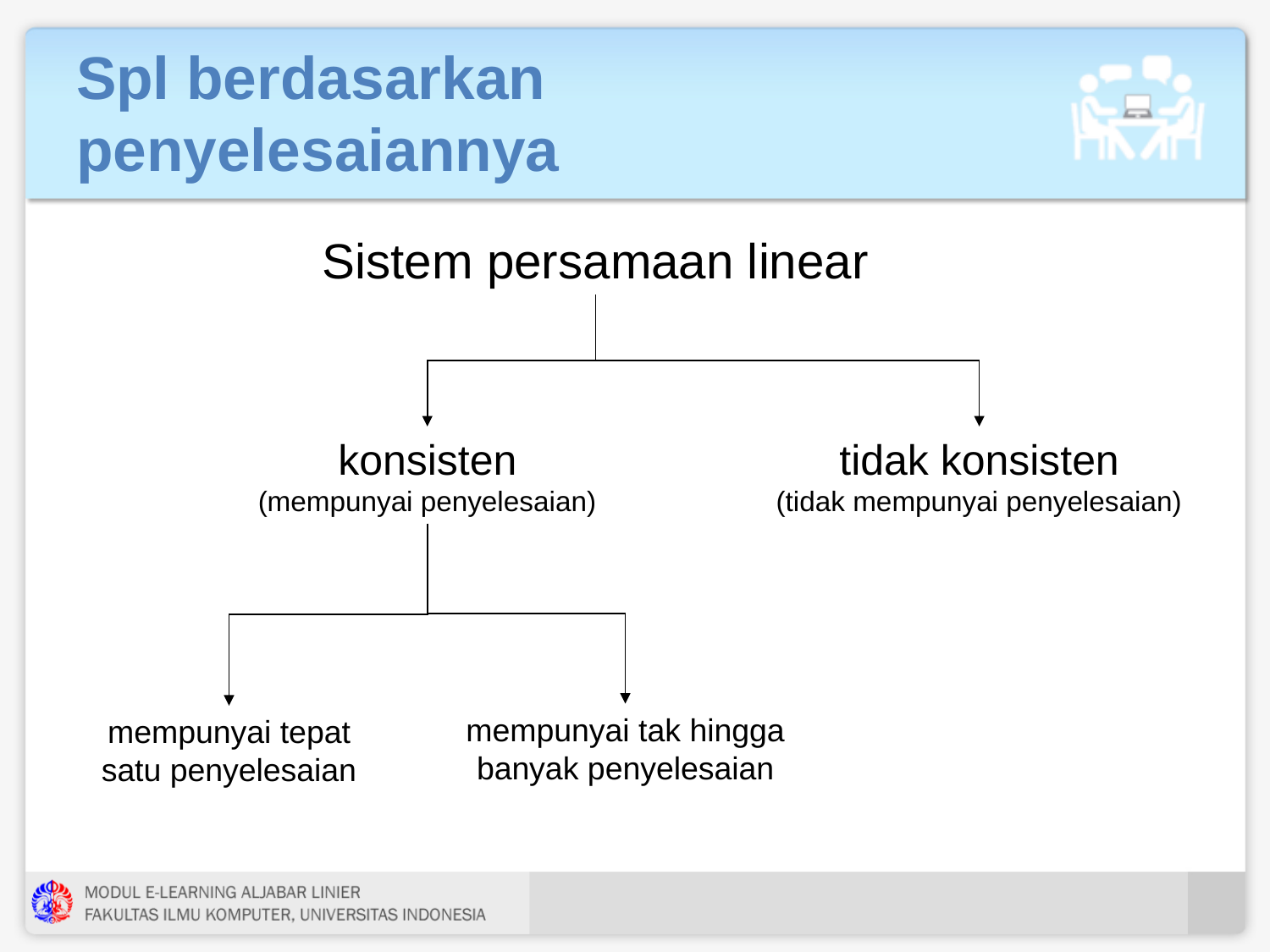

# Spl berdasarkan penyelesaiannya
Sistem persamaan linear
konsisten
(mempunyai penyelesaian)
tidak konsisten
(tidak mempunyai penyelesaian)
mempunyai tak hingga
banyak penyelesaian
mempunyai tepat
satu penyelesaian